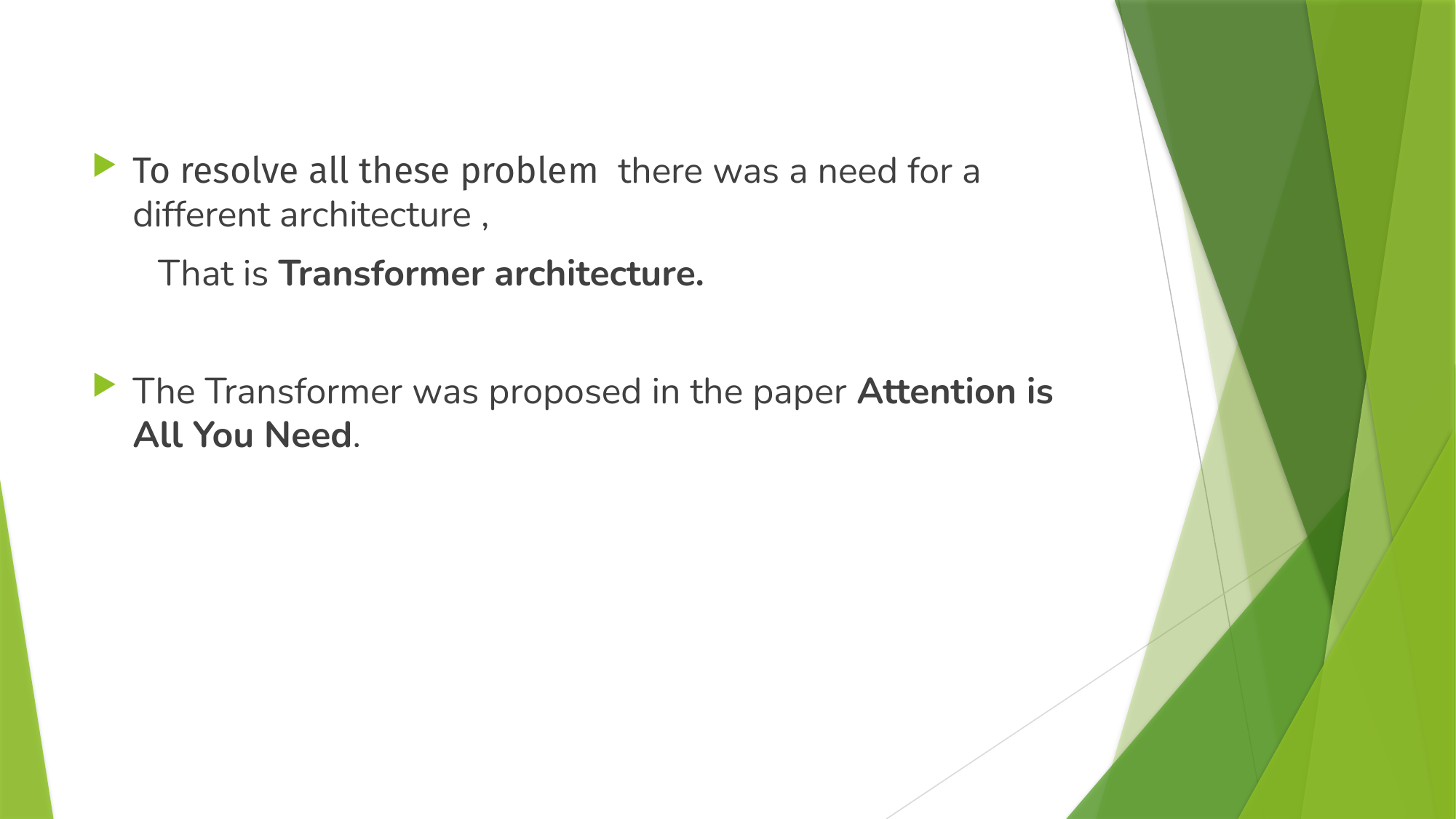

To resolve all these problem  there was a need for a different architecture ,
       That is Transformer architecture.

The Transformer was proposed in the paper Attention is All You Need.